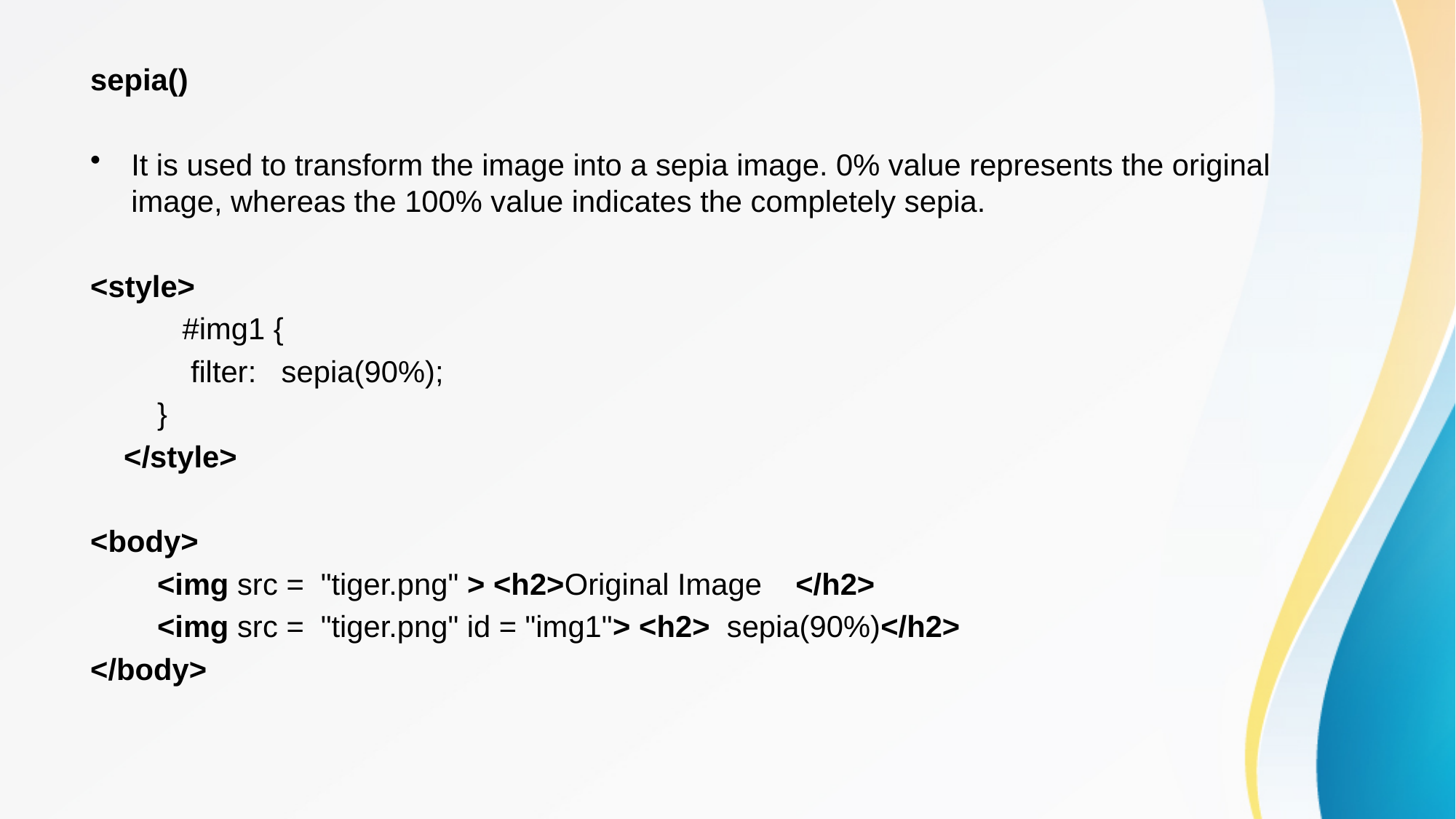

sepia()

It is used to transform the image into a sepia image. 0% value represents the original image, whereas the 100% value indicates the completely sepia.

<style>
           #img1 {
            filter:   sepia(90%);
        }
    </style>

<body>
        <img src =  "tiger.png" > <h2>Original Image    </h2>
        <img src =  "tiger.png" id = "img1"> <h2>  sepia(90%)</h2>
</body>